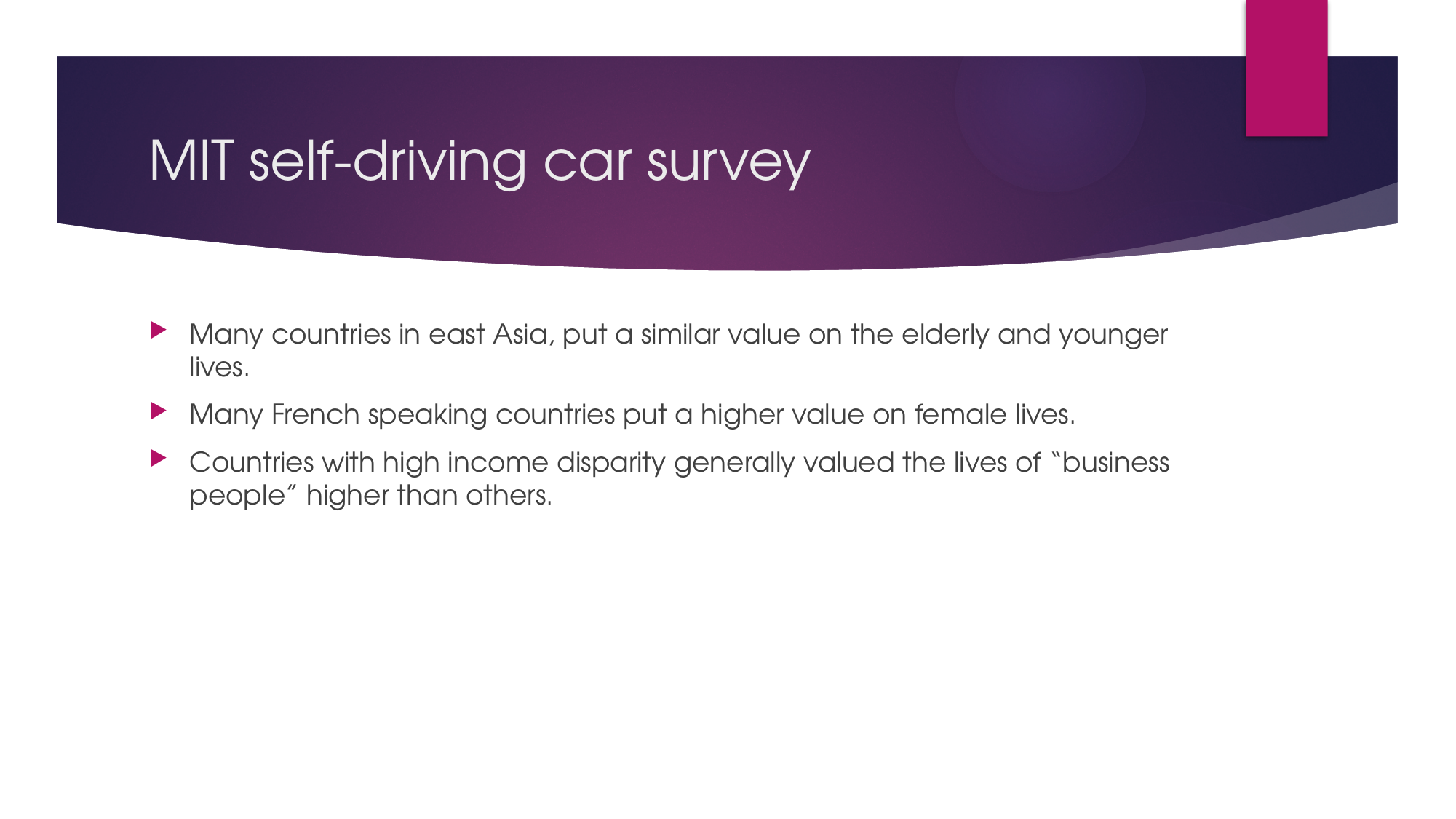

# MIT self-driving car survey
Many countries in east Asia, put a similar value on the elderly and younger lives.
Many French speaking countries put a higher value on female lives.
Countries with high income disparity generally valued the lives of “business people” higher than others.